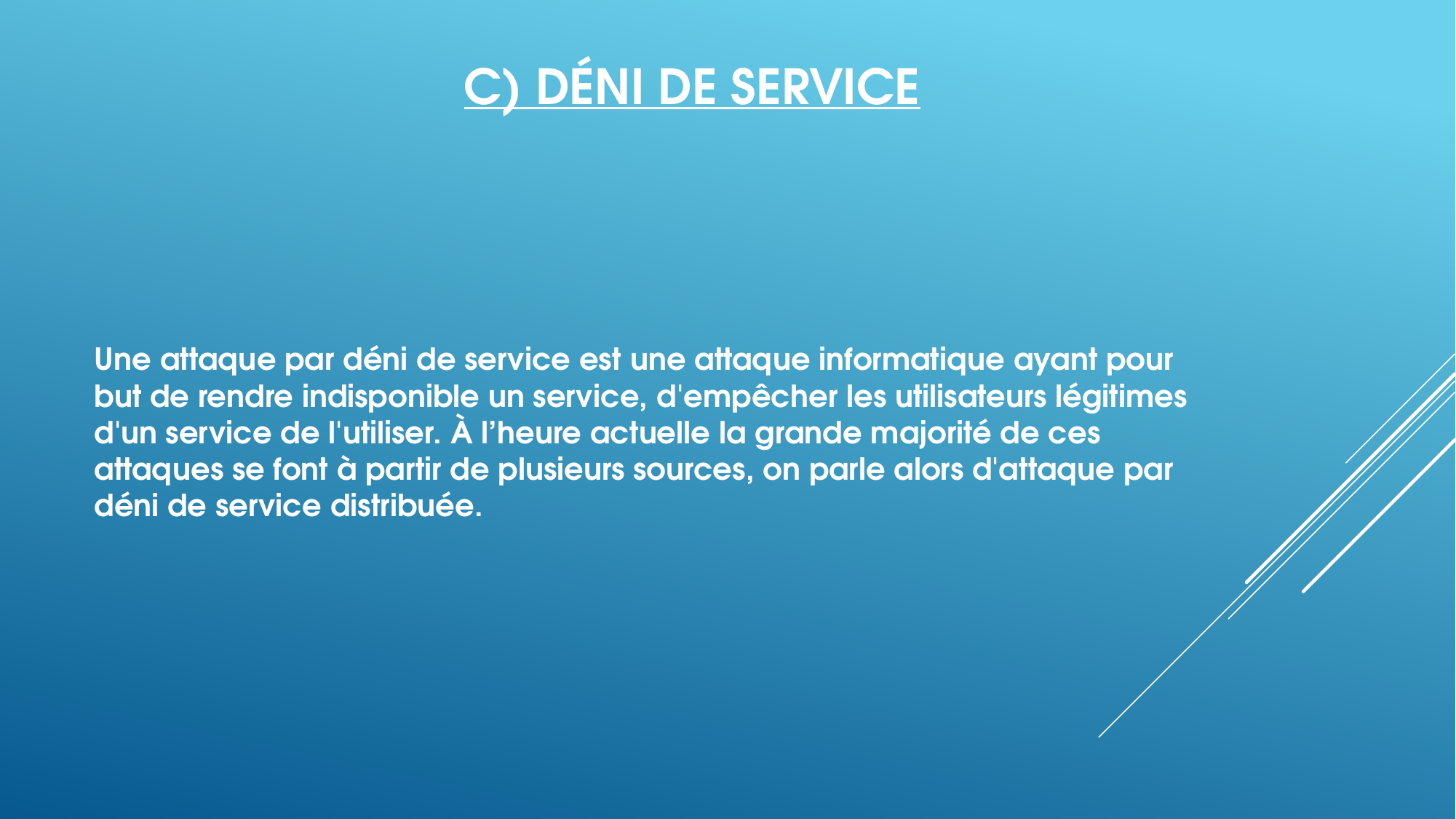

# C) Déni de service

Une attaque par déni de service est une attaque informatique ayant pour but de rendre indisponible un service, d'empêcher les utilisateurs légitimes d'un service de l'utiliser. À l’heure actuelle la grande majorité de ces attaques se font à partir de plusieurs sources, on parle alors d'attaque par déni de service distribuée.